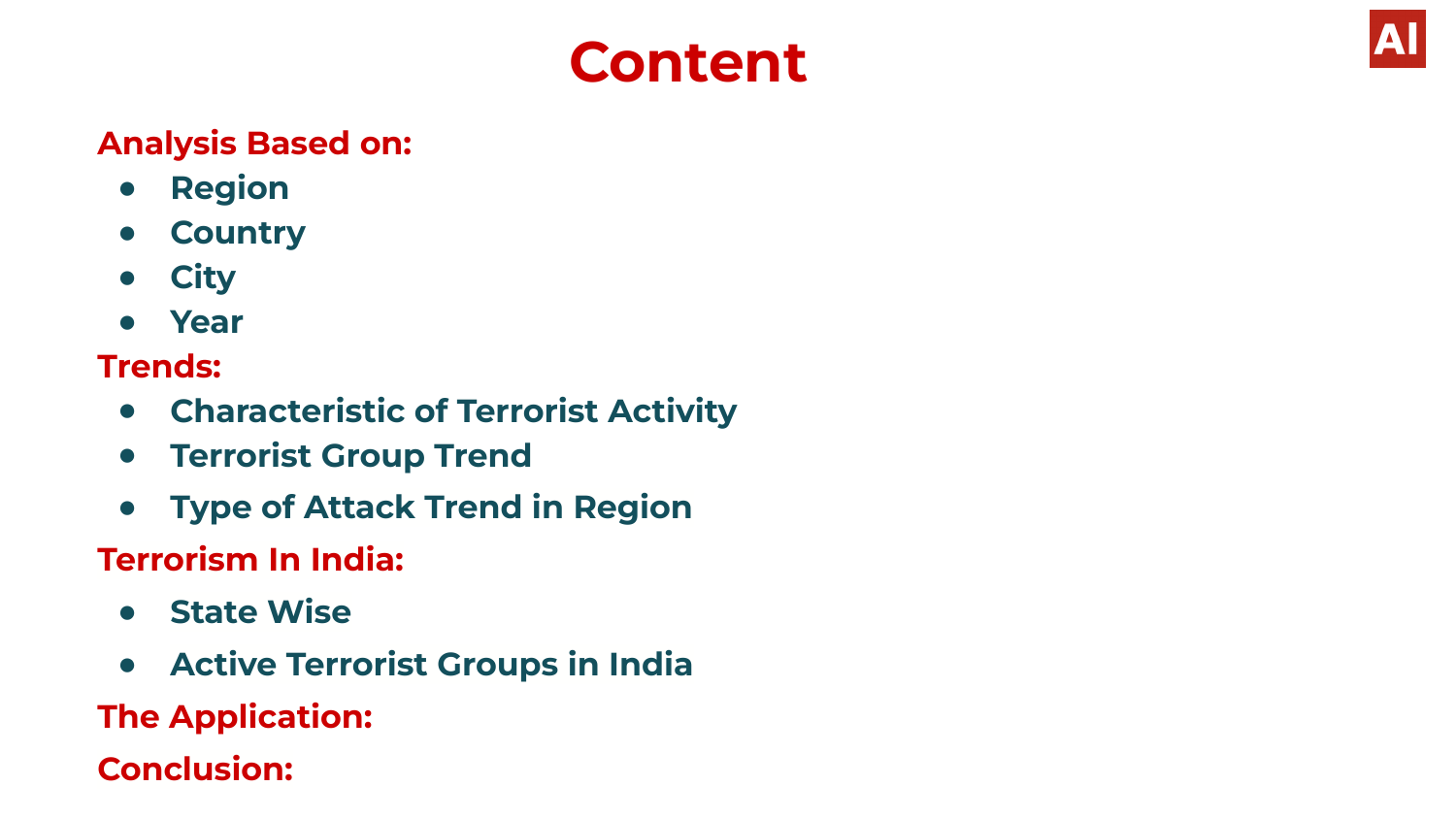

# Content
Analysis Based on:
Region
Country
City
Year
Trends:
Characteristic of Terrorist Activity
Terrorist Group Trend
Type of Attack Trend in Region
Terrorism In India:
State Wise
Active Terrorist Groups in India
The Application:
Conclusion: